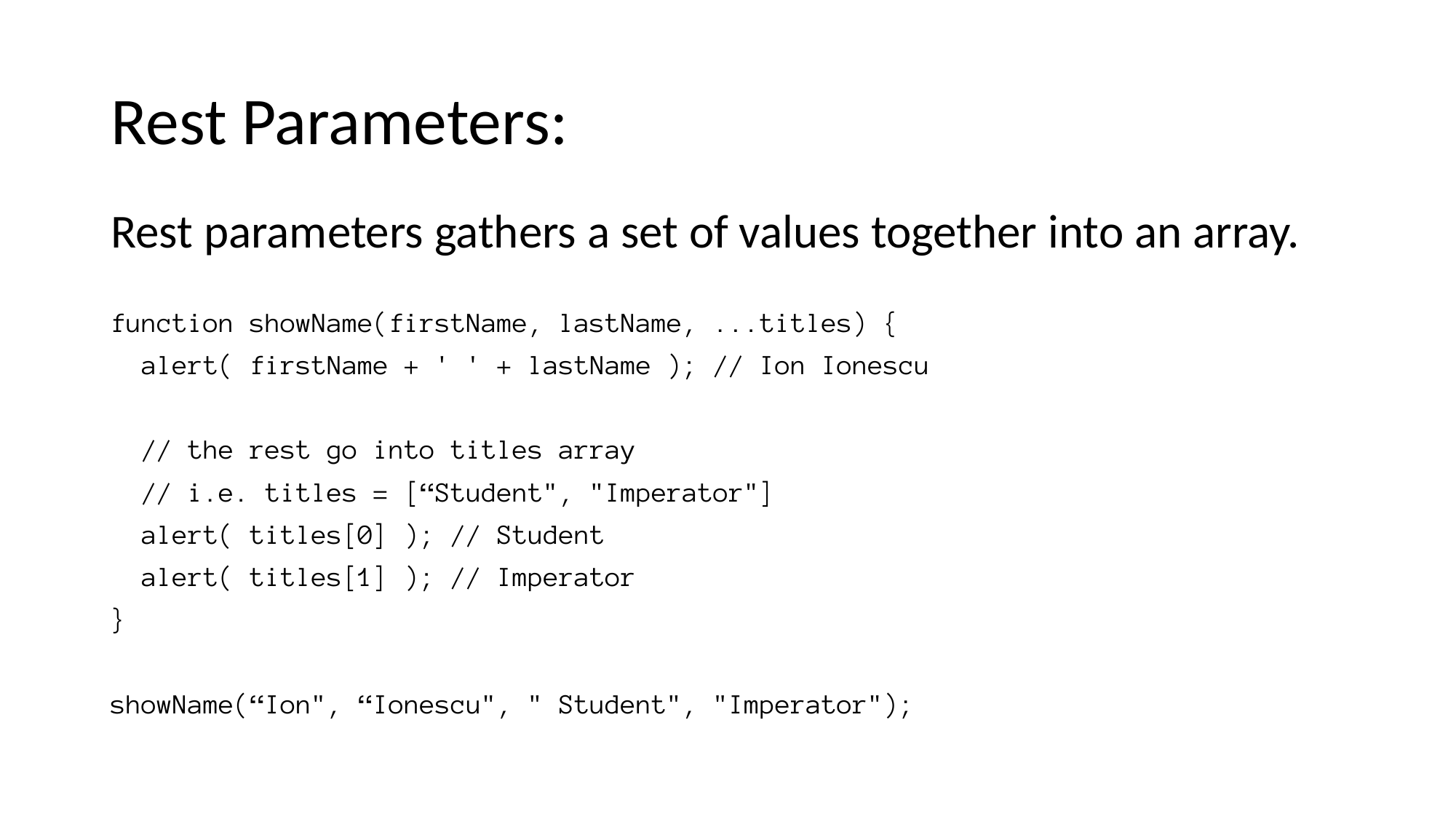

# Rest Parameters:
Rest parameters gathers a set of values together into an array.

function showName(firstName, lastName, ...titles) {
  alert( firstName + ' ' + lastName ); // Ion Ionescu

  // the rest go into titles array
  // i.e. titles = [“Student", "Imperator"]
  alert( titles[0] ); // Student
  alert( titles[1] ); // Imperator
}

showName(“Ion", “Ionescu", " Student", "Imperator");